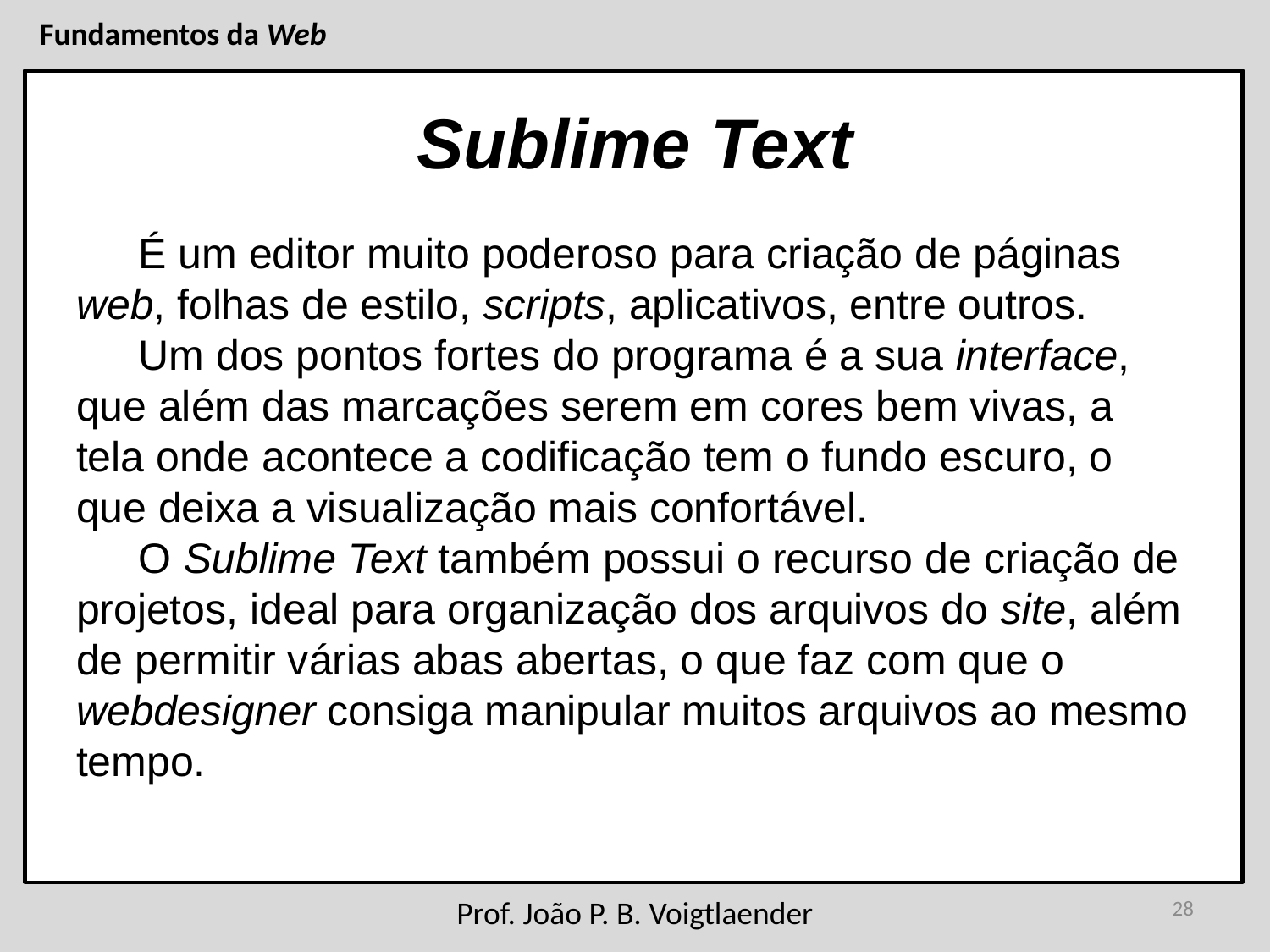

# Sublime Text
É um editor muito poderoso para criação de páginas web, folhas de estilo, scripts, aplicativos, entre outros.
Um dos pontos fortes do programa é a sua interface, que além das marcações serem em cores bem vivas, a tela onde acontece a codificação tem o fundo escuro, o que deixa a visualização mais confortável.
O Sublime Text também possui o recurso de criação de projetos, ideal para organização dos arquivos do site, além de permitir várias abas abertas, o que faz com que o webdesigner consiga manipular muitos arquivos ao mesmo tempo.

28